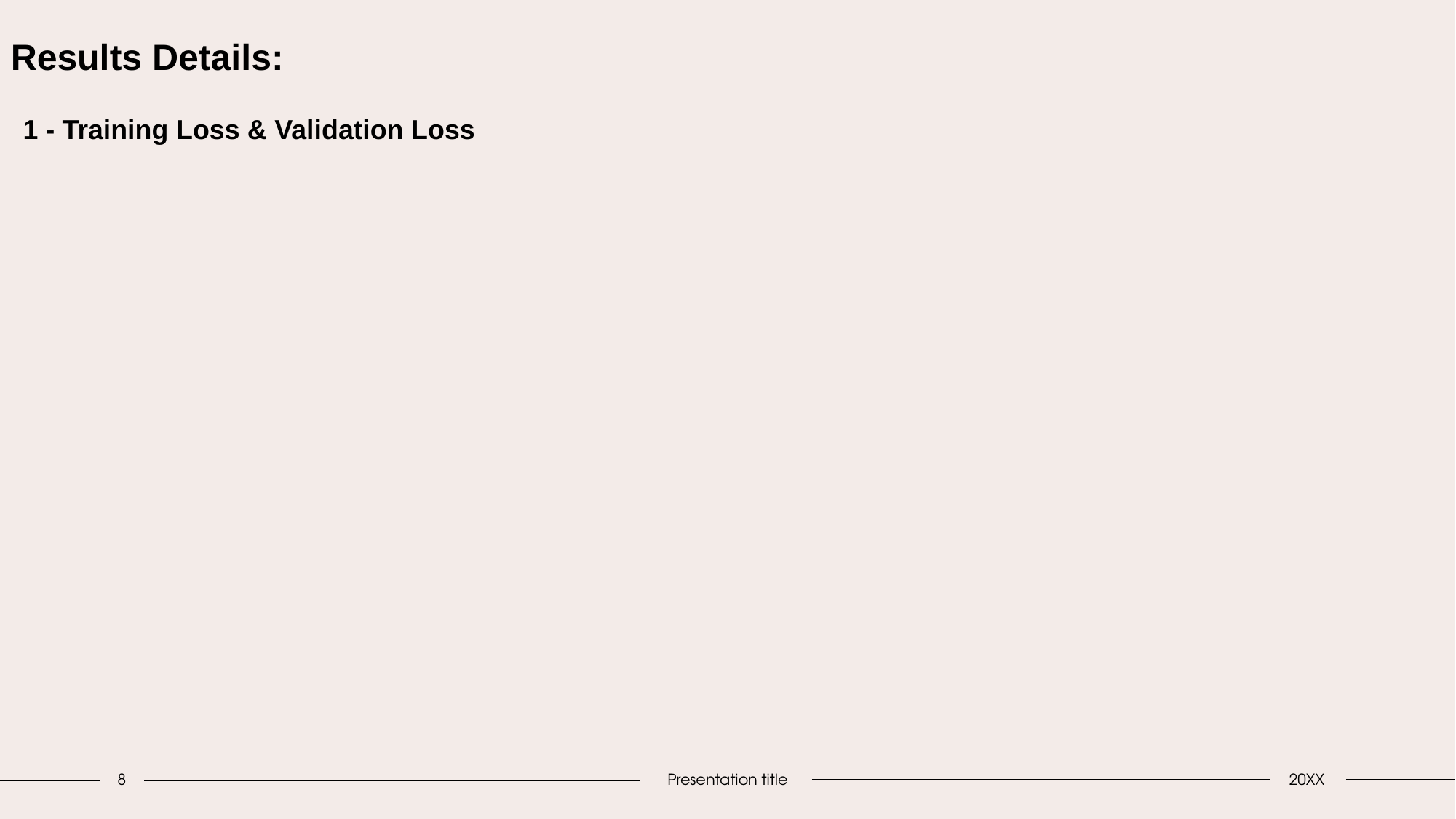

Results Details:
1 - Training Loss & Validation Loss
8
Presentation title
20XX